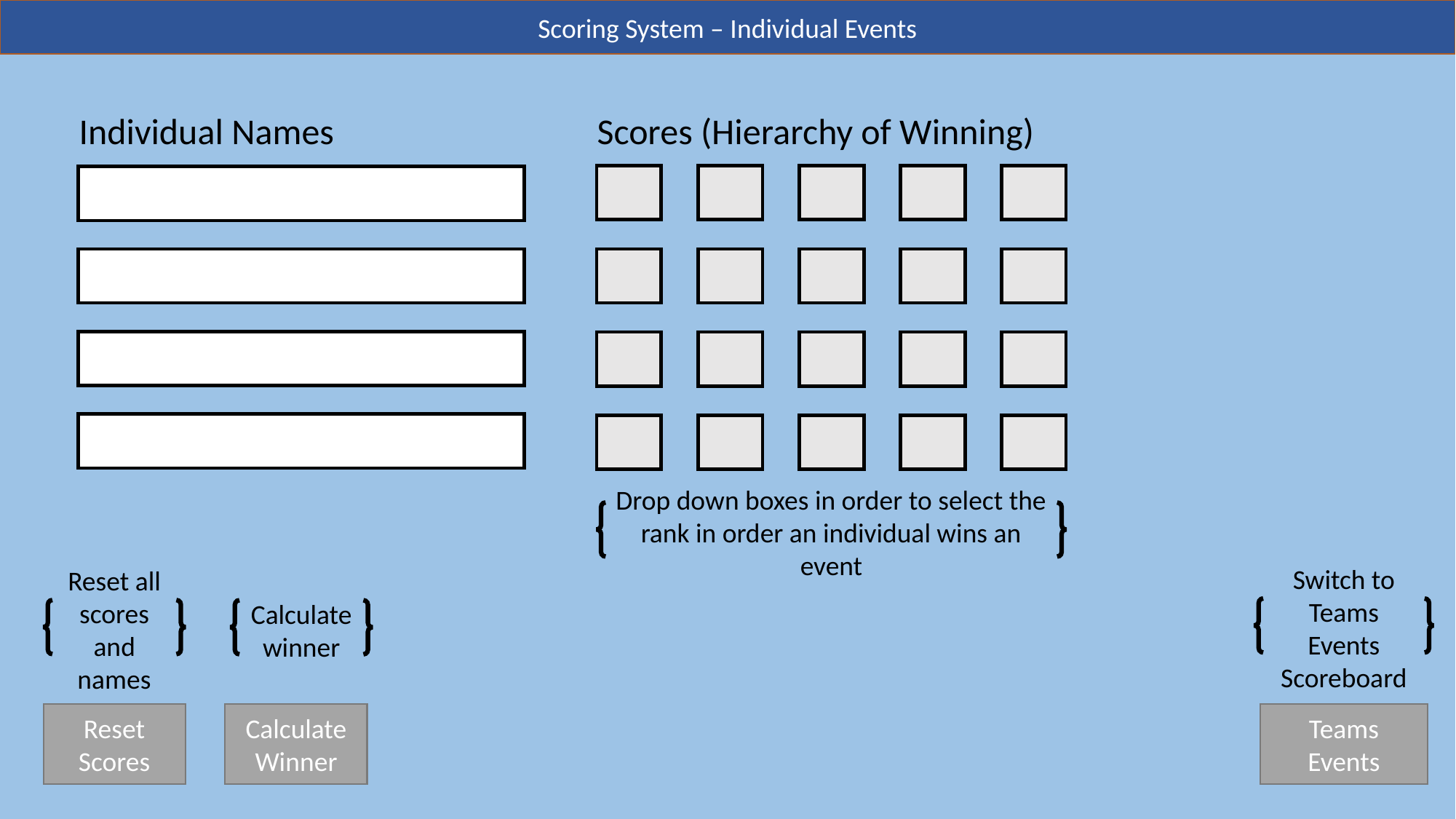

Scoring System – Individual Events
Scores (Hierarchy of Winning)
Individual Names

Drop down boxes in order to select the rank in order an individual wins an event
Switch to Teams Events Scoreboard
Reset all scores and names
Calculate winner
Reset Scores
Calculate Winner
Teams Events